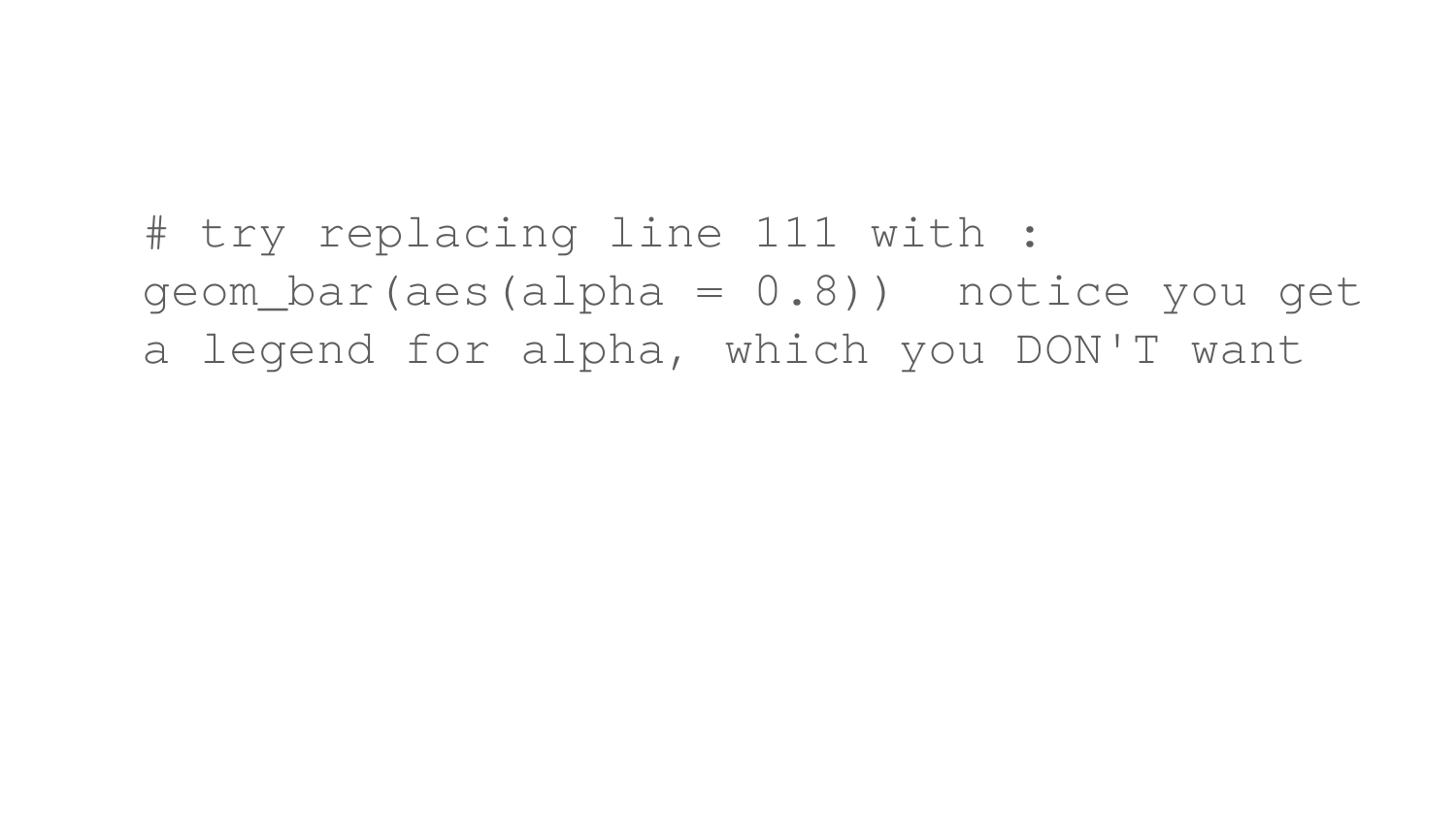

# try replacing line 111 with :  geom_bar(aes(alpha = 0.8))  notice you get a legend for alpha, which you DON'T want